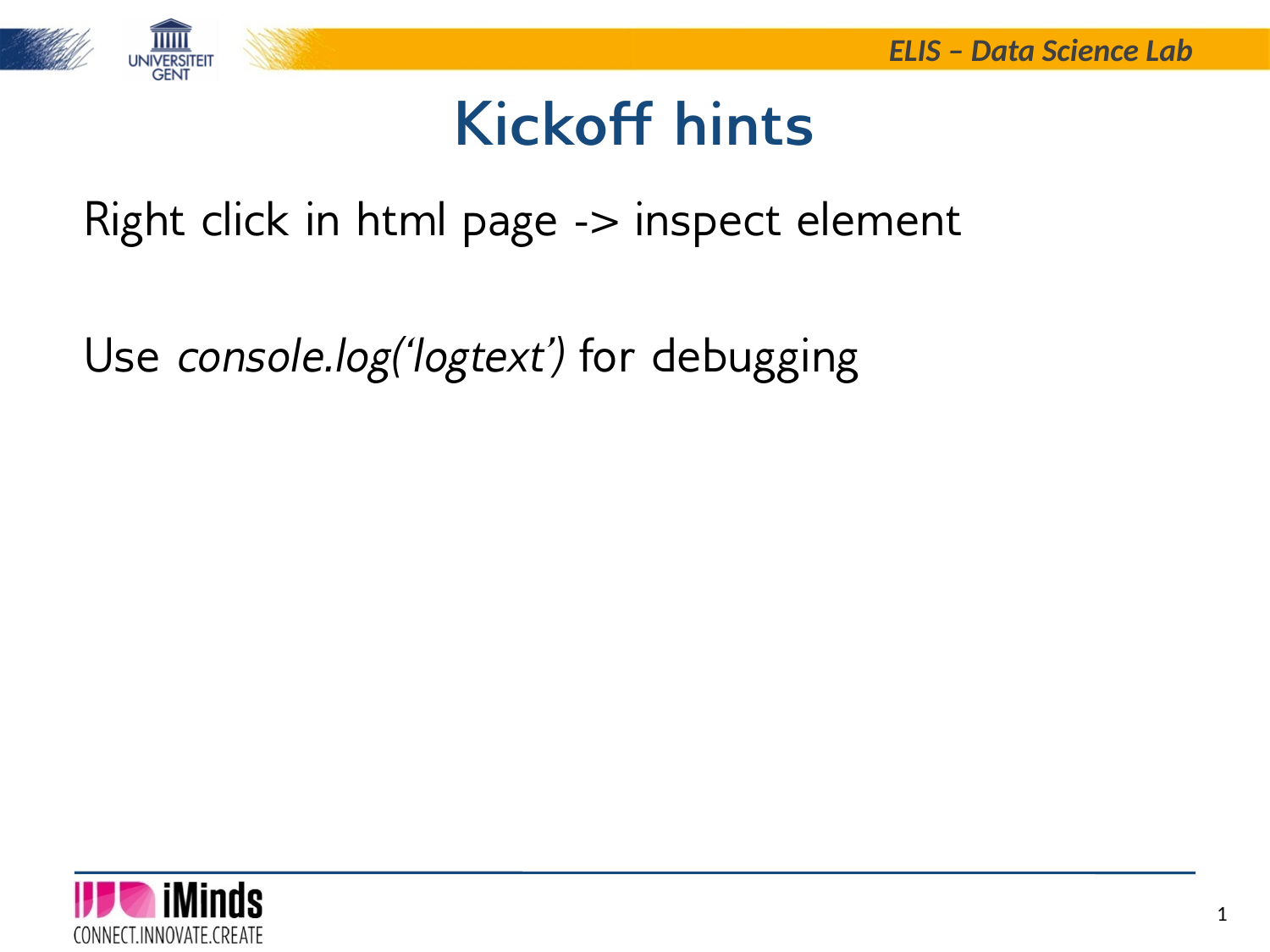

# Kickoff hints
Right click in html page -> inspect element

Use console.log(‘logtext’) for debugging